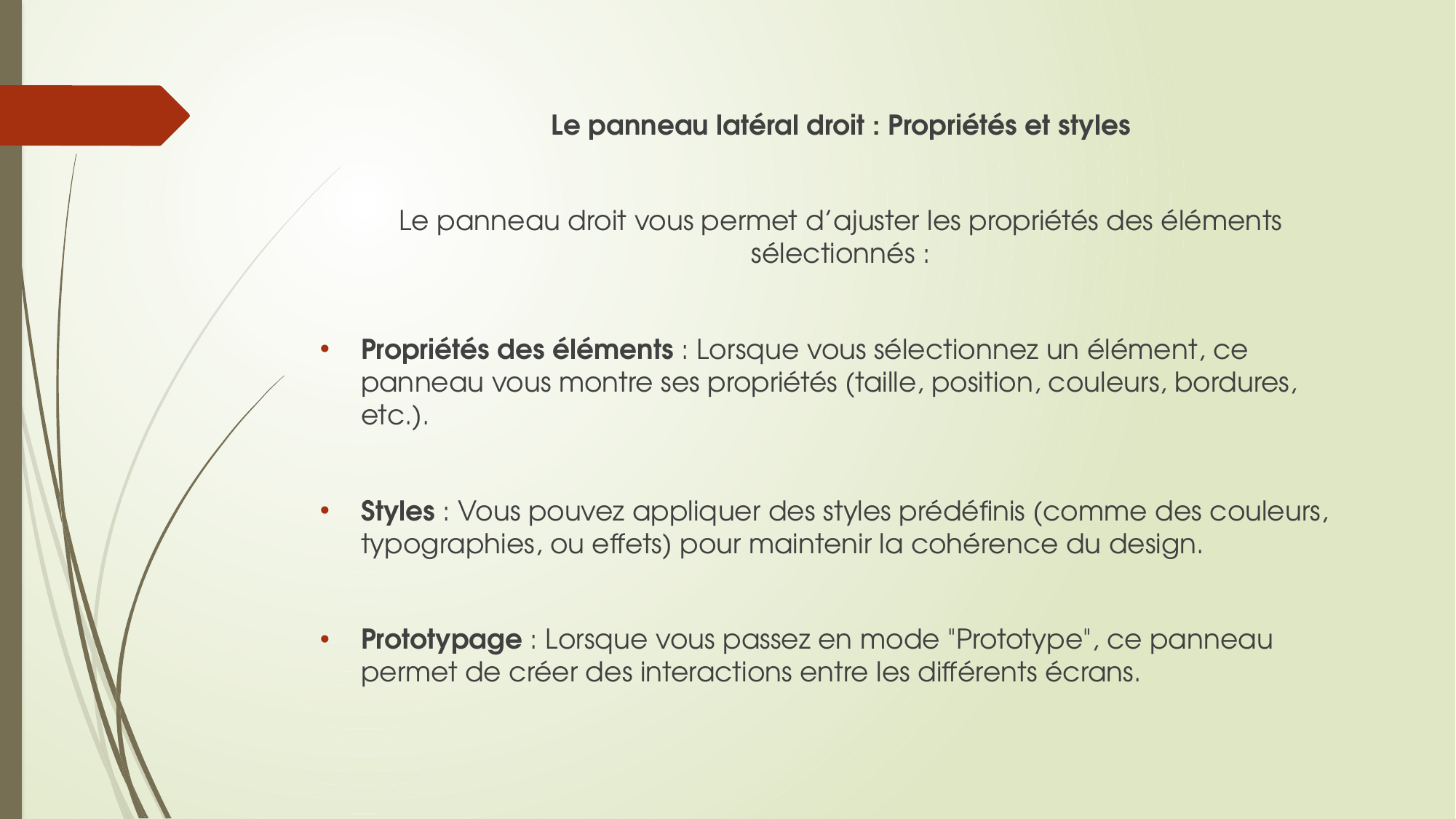

Le panneau latéral droit : Propriétés et styles

Le panneau droit vous permet d’ajuster les propriétés des éléments sélectionnés :

Propriétés des éléments : Lorsque vous sélectionnez un élément, ce panneau vous montre ses propriétés (taille, position, couleurs, bordures, etc.).

Styles : Vous pouvez appliquer des styles prédéfinis (comme des couleurs, typographies, ou effets) pour maintenir la cohérence du design.

Prototypage : Lorsque vous passez en mode "Prototype", ce panneau permet de créer des interactions entre les différents écrans.